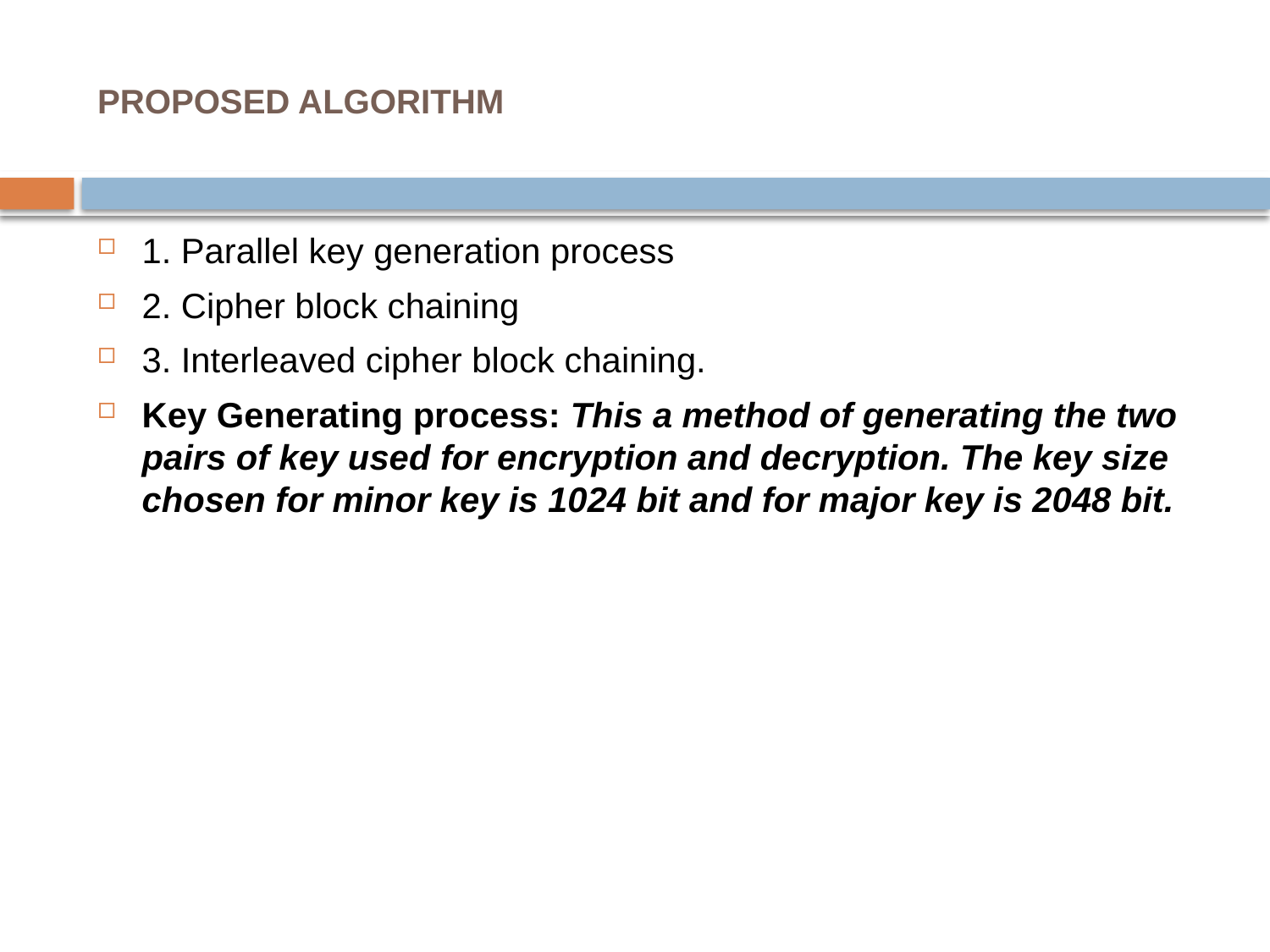

# PROPOSED ALGORITHM
1. Parallel key generation process
2. Cipher block chaining
3. Interleaved cipher block chaining.
Key Generating process: This a method of generating the two pairs of key used for encryption and decryption. The key size chosen for minor key is 1024 bit and for major key is 2048 bit.